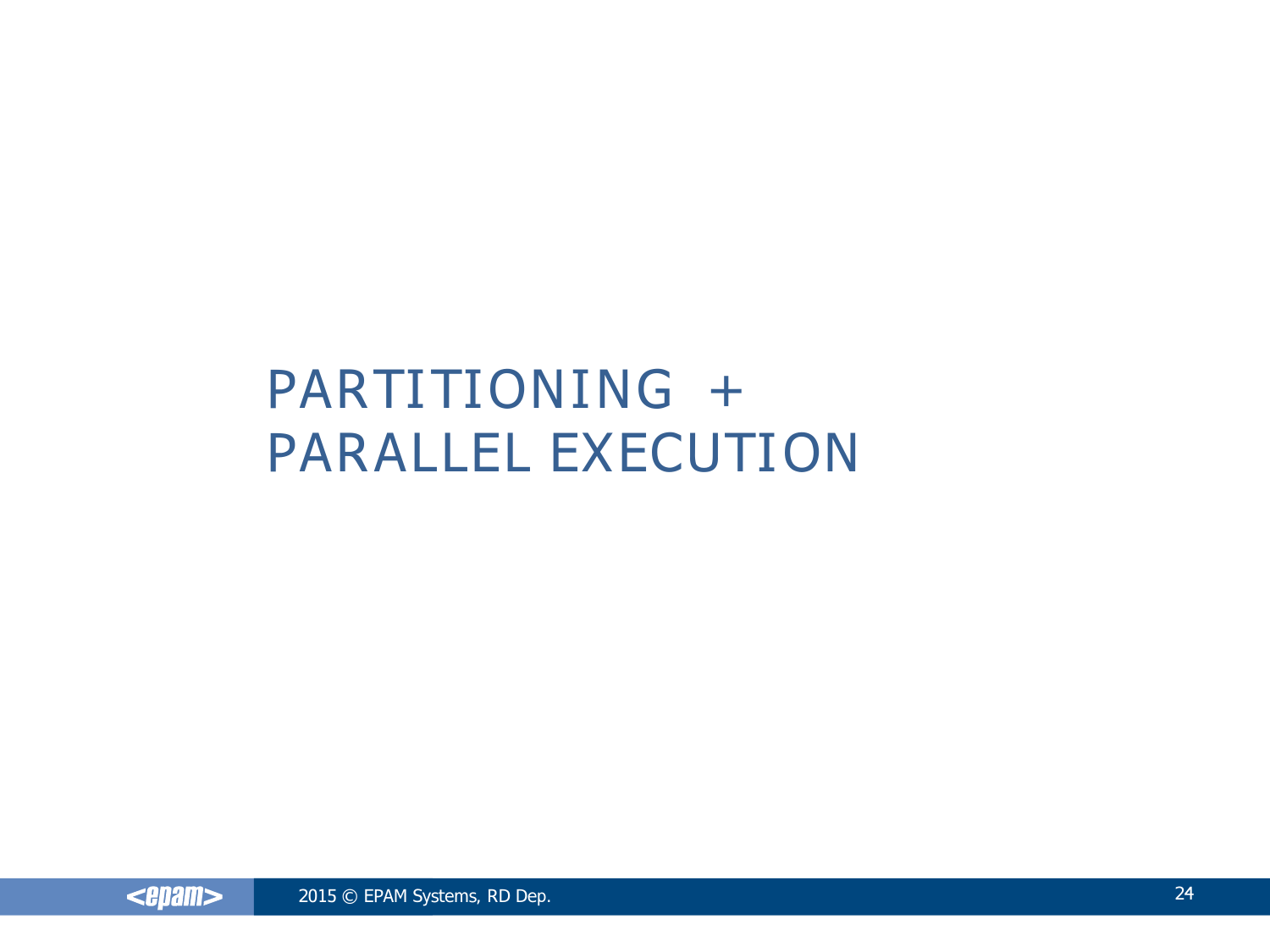

# Partitioning  + Parallel Execution
24
2015 © EPAM Systems, RD Dep.